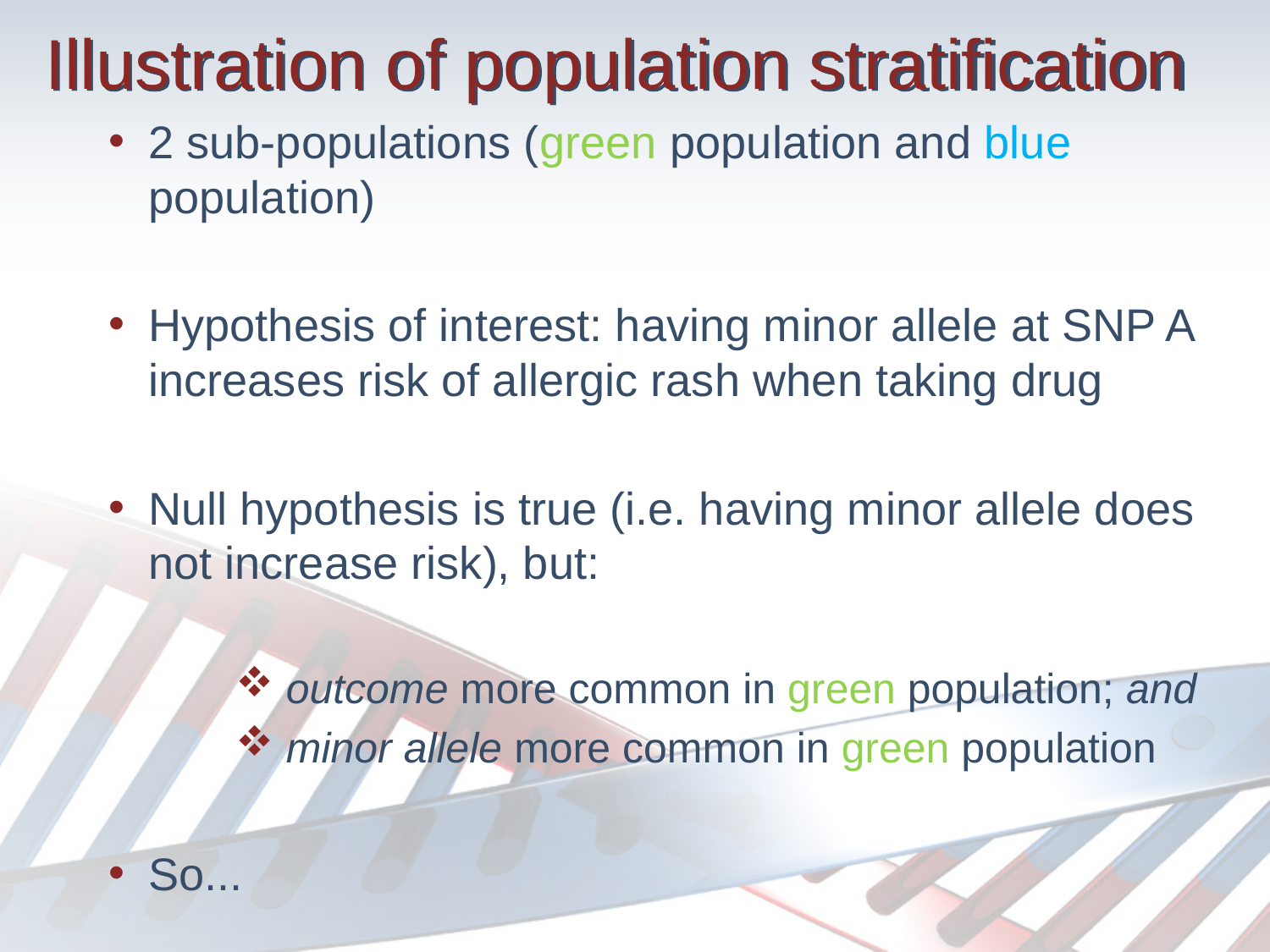

# Illustration of population stratification
2 sub-populations (green population and blue population)

Hypothesis of interest: having minor allele at SNP A increases risk of allergic rash when taking drug

Null hypothesis is true (i.e. having minor allele does not increase risk), but:

 outcome more common in green population; and
 minor allele more common in green population

So...